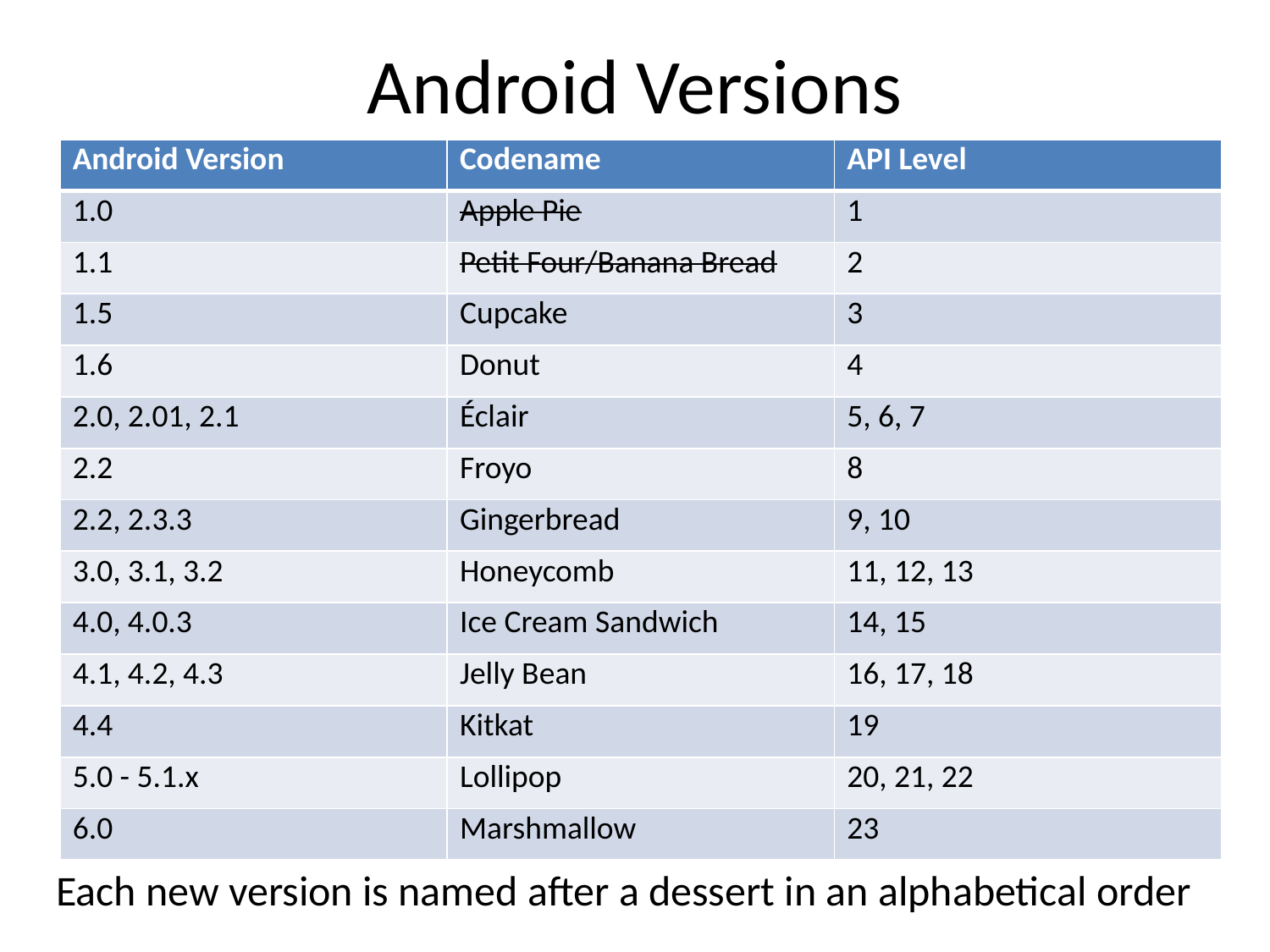

# Android Versions
| Android Version | Codename | API Level |
| --- | --- | --- |
| 1.0 | Apple Pie | 1 |
| 1.1 | Petit Four/Banana Bread | 2 |
| 1.5 | Cupcake | 3 |
| 1.6 | Donut | 4 |
| 2.0, 2.01, 2.1 | Éclair | 5, 6, 7 |
| 2.2 | Froyo | 8 |
| 2.2, 2.3.3 | Gingerbread | 9, 10 |
| 3.0, 3.1, 3.2 | Honeycomb | 11, 12, 13 |
| 4.0, 4.0.3 | Ice Cream Sandwich | 14, 15 |
| 4.1, 4.2, 4.3 | Jelly Bean | 16, 17, 18 |
| 4.4 | Kitkat | 19 |
| 5.0 - 5.1.x | Lollipop | 20, 21, 22 |
| 6.0 | Marshmallow | 23 |
Each new version is named after a dessert in an alphabetical order